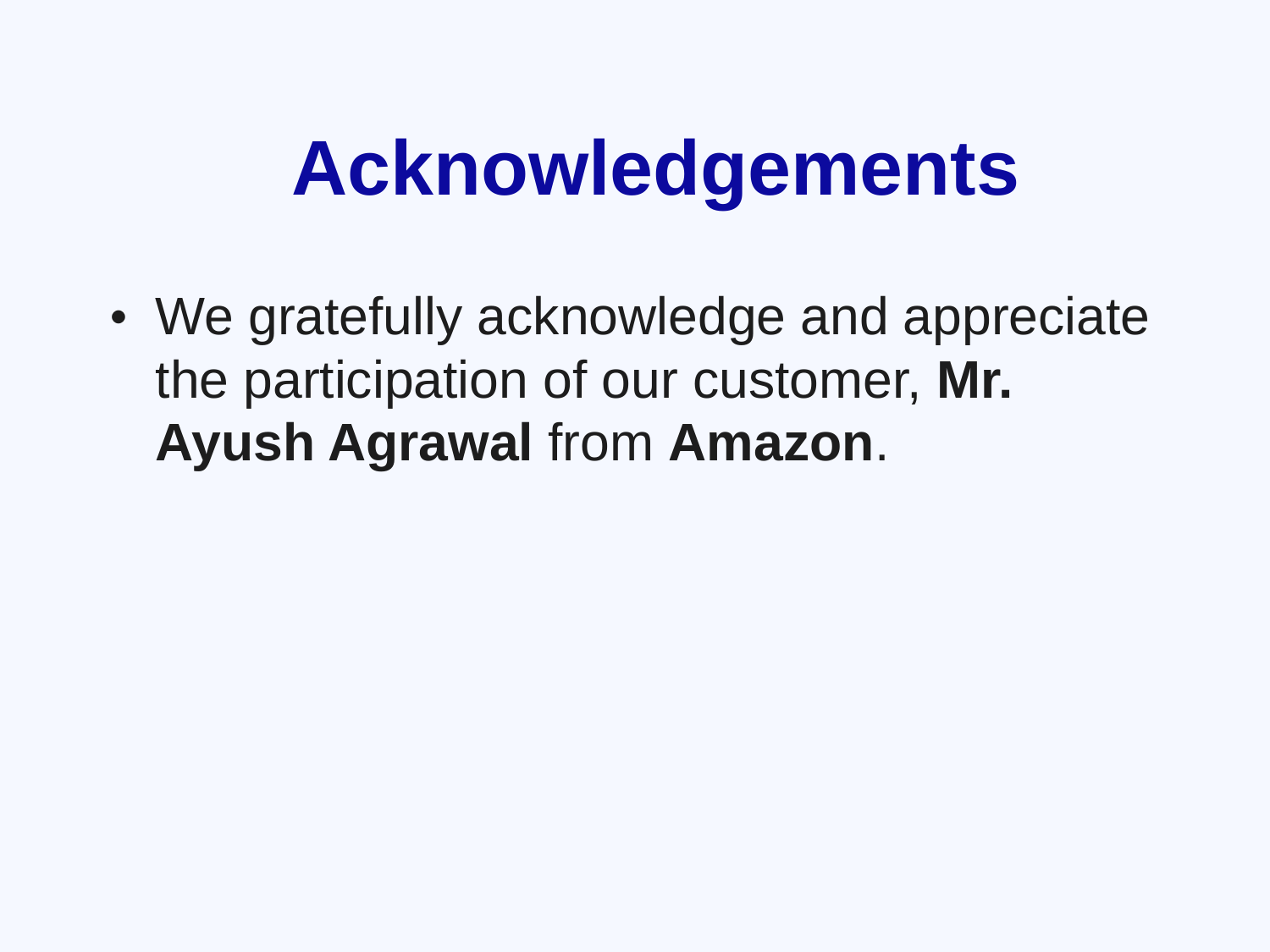

# Acknowledgements
We gratefully acknowledge and appreciate the participation of our customer, Mr. Ayush Agrawal from Amazon.